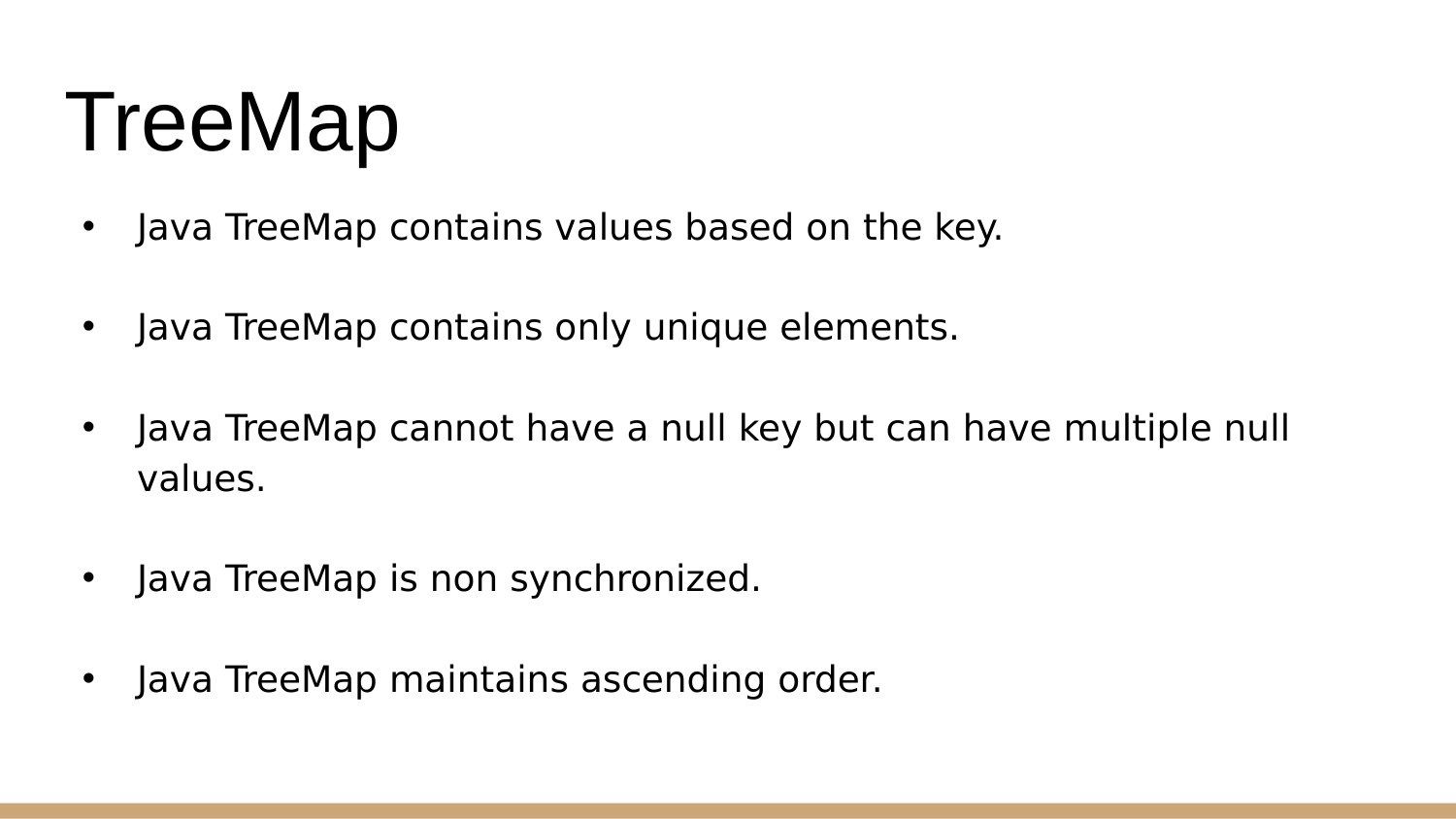

# TreeMap
Java TreeMap contains values based on the key.

Java TreeMap contains only unique elements.

Java TreeMap cannot have a null key but can have multiple null values.

Java TreeMap is non synchronized.

Java TreeMap maintains ascending order.